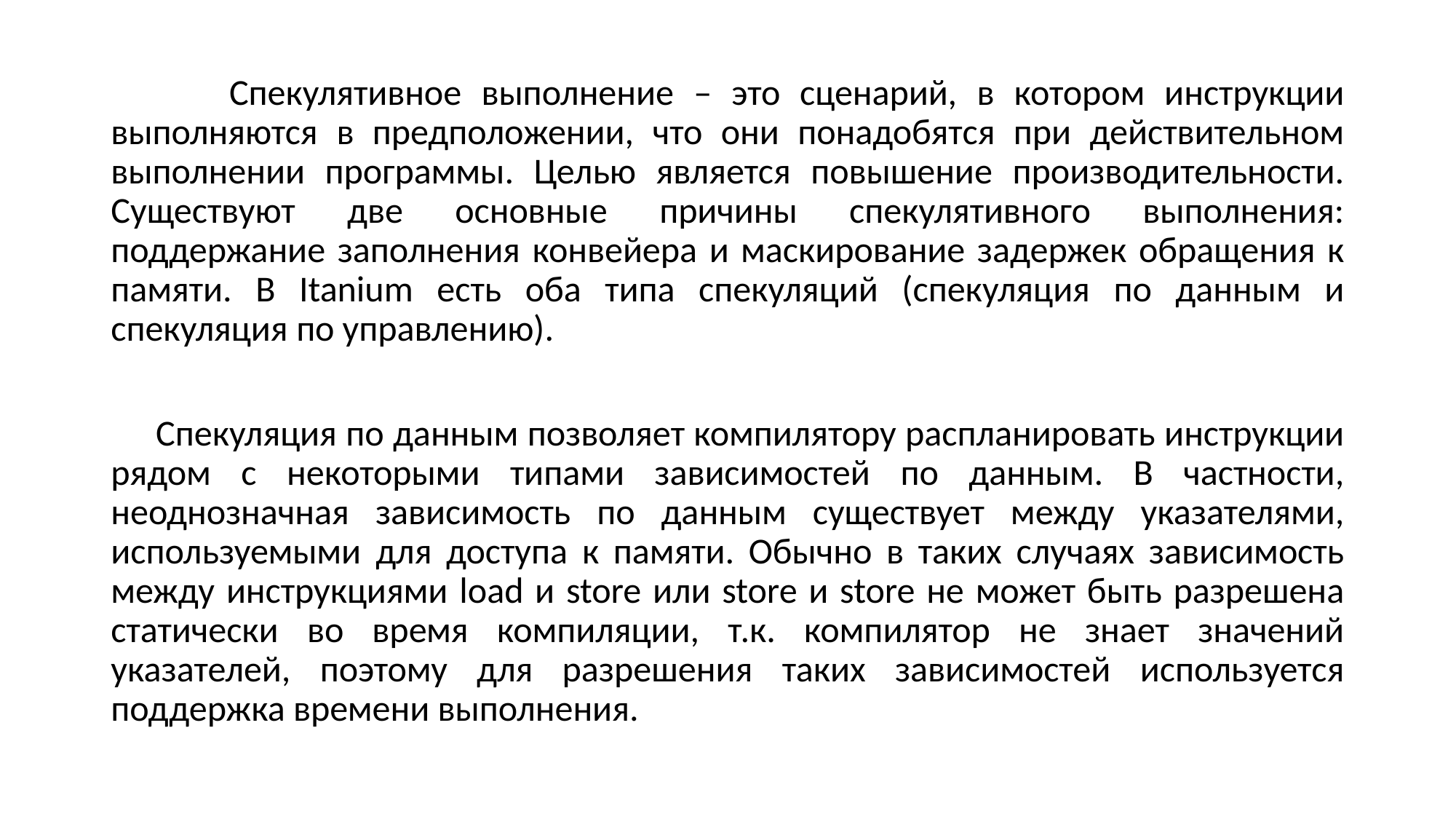

Спекулятивное выполнение – это сценарий, в котором инструкции выполняются в предположении, что они понадобятся при действительном выполнении программы. Целью является повышение производительности. Существуют две основные причины спекулятивного выполнения: поддержание заполнения конвейера и маскирование задержек обращения к памяти. В Itanium есть оба типа спекуляций (спекуляция по данным и спекуляция по управлению).

     Спекуляция по данным позволяет компилятору распланировать инструкции рядом с некоторыми типами зависимостей по данным. В частности, неоднозначная зависимость по данным существует между указателями, используемыми для доступа к памяти. Обычно в таких случаях зависимость между инструкциями load и store или store и store не может быть разрешена статически во время компиляции, т.к. компилятор не знает значений указателей, поэтому для разрешения таких зависимостей используется поддержка времени выполнения.